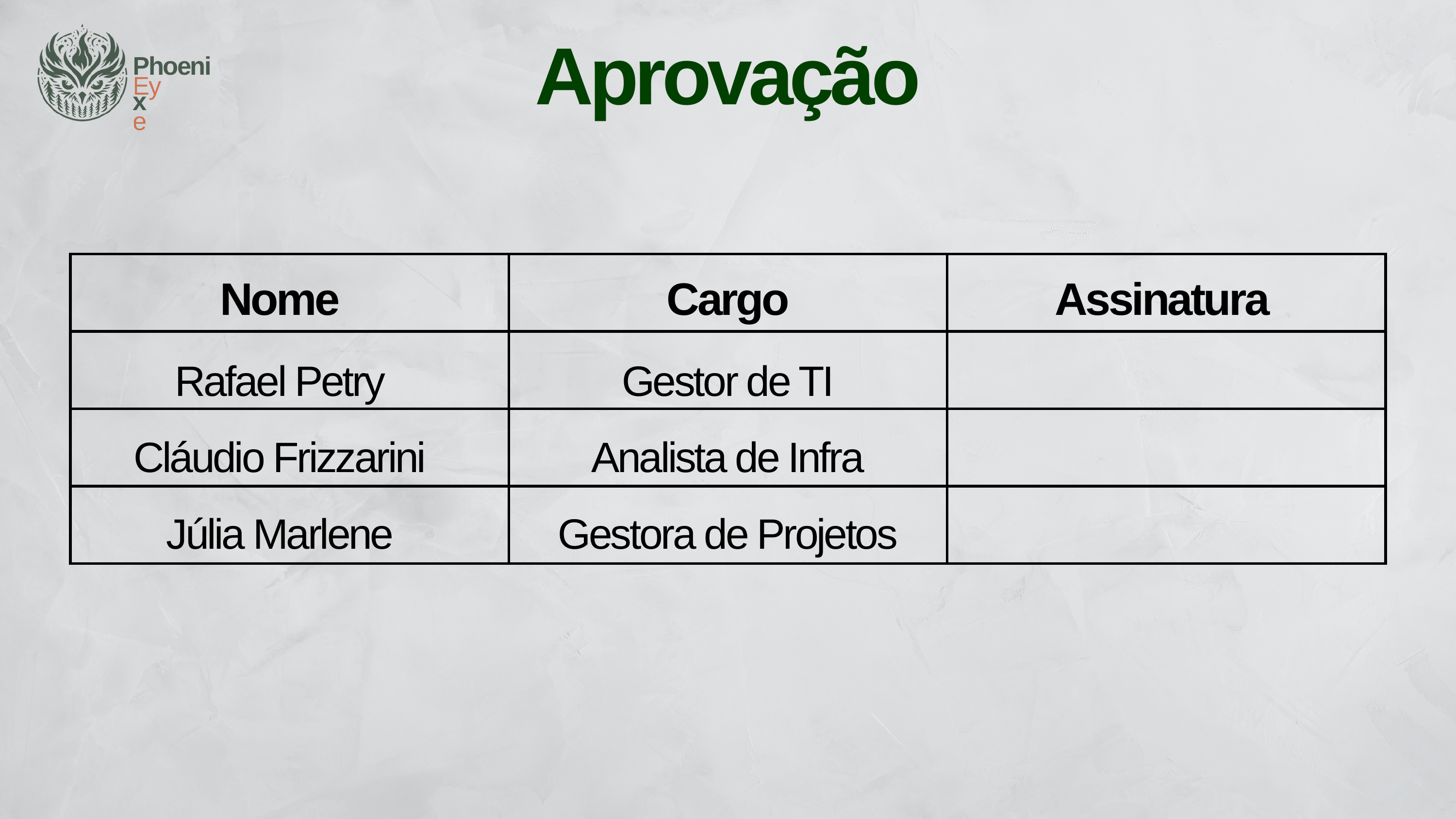

Phoenix
Eye
Aprovação
|  |  |  |
| --- | --- | --- |
|  |  |  |
|  |  |  |
|  |  |  |
Nome
Cargo
Assinatura
Rafael Petry
Cláudio Frizzarini
Júlia Marlene
Gestor de TI
Analista de Infra
Gestora de Projetos